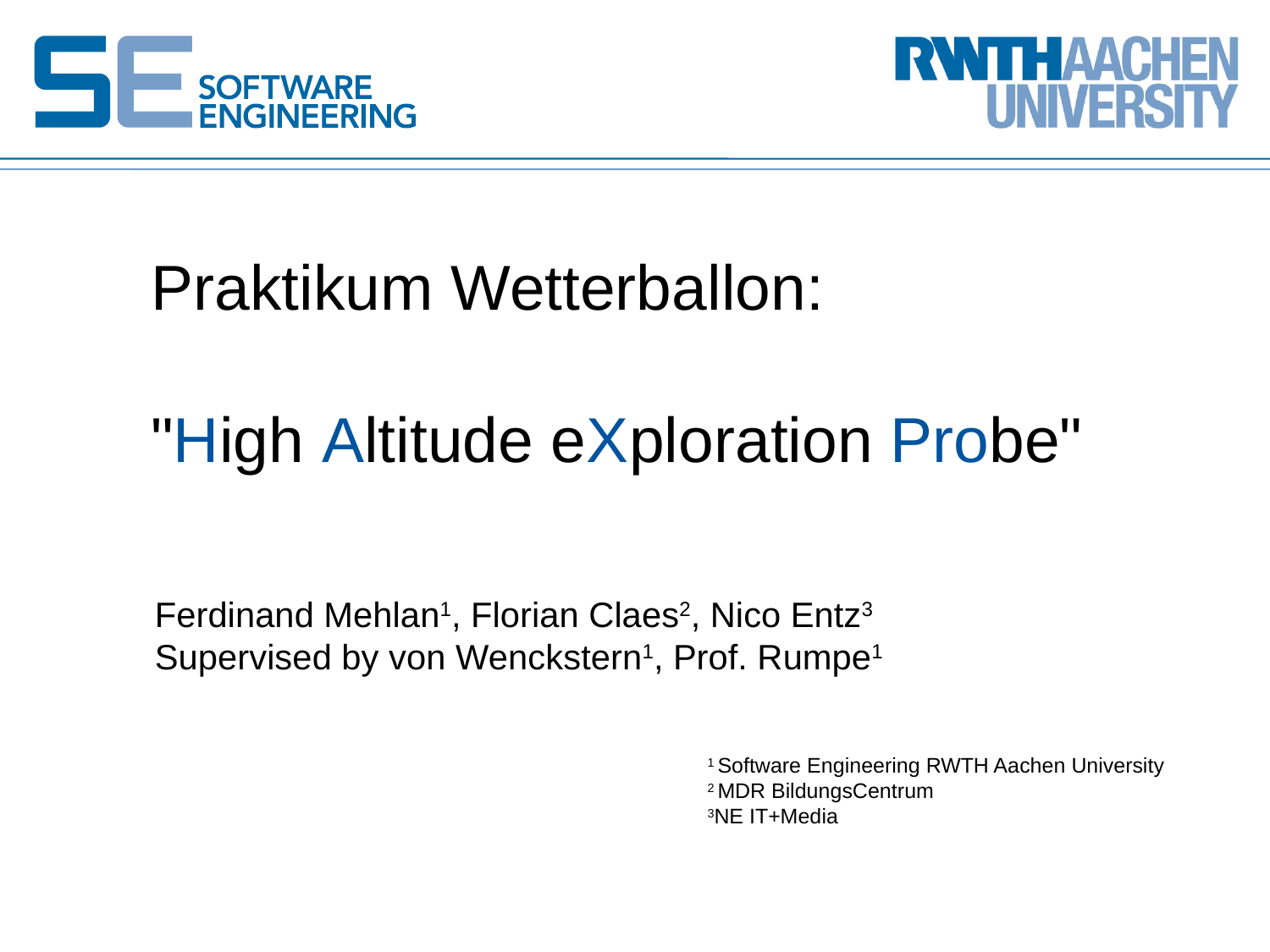

# Praktikum Wetterballon: "High Altitude eXploration Probe"
Ferdinand Mehlan1, Florian Claes2, Nico Entz3
Supervised by von Wenckstern1, Prof. Rumpe1
1 Software Engineering RWTH Aachen University
2 MDR BildungsCentrum
3NE IT+Media